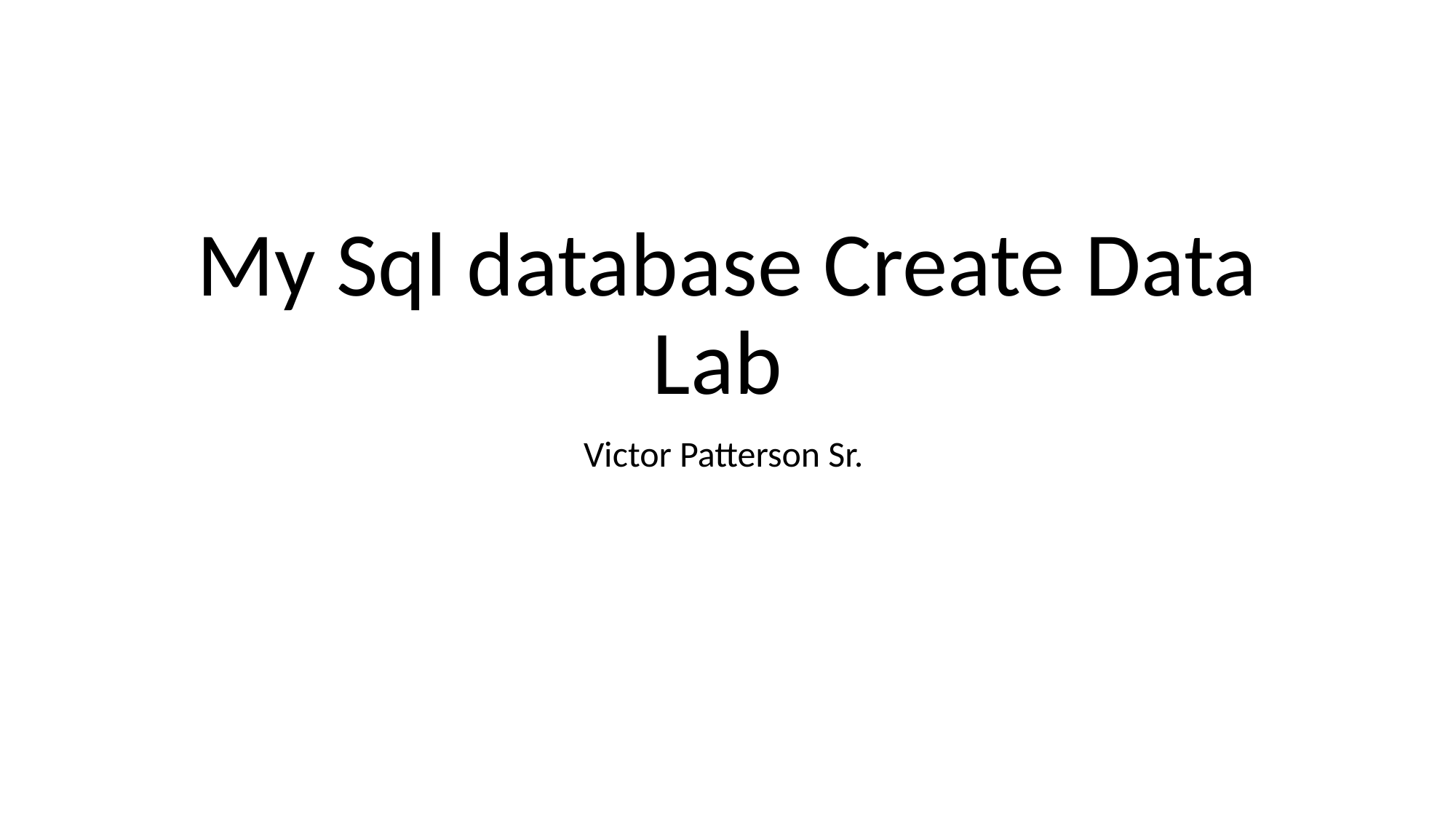

# My Sql database Create Data Lab
Victor Patterson Sr.